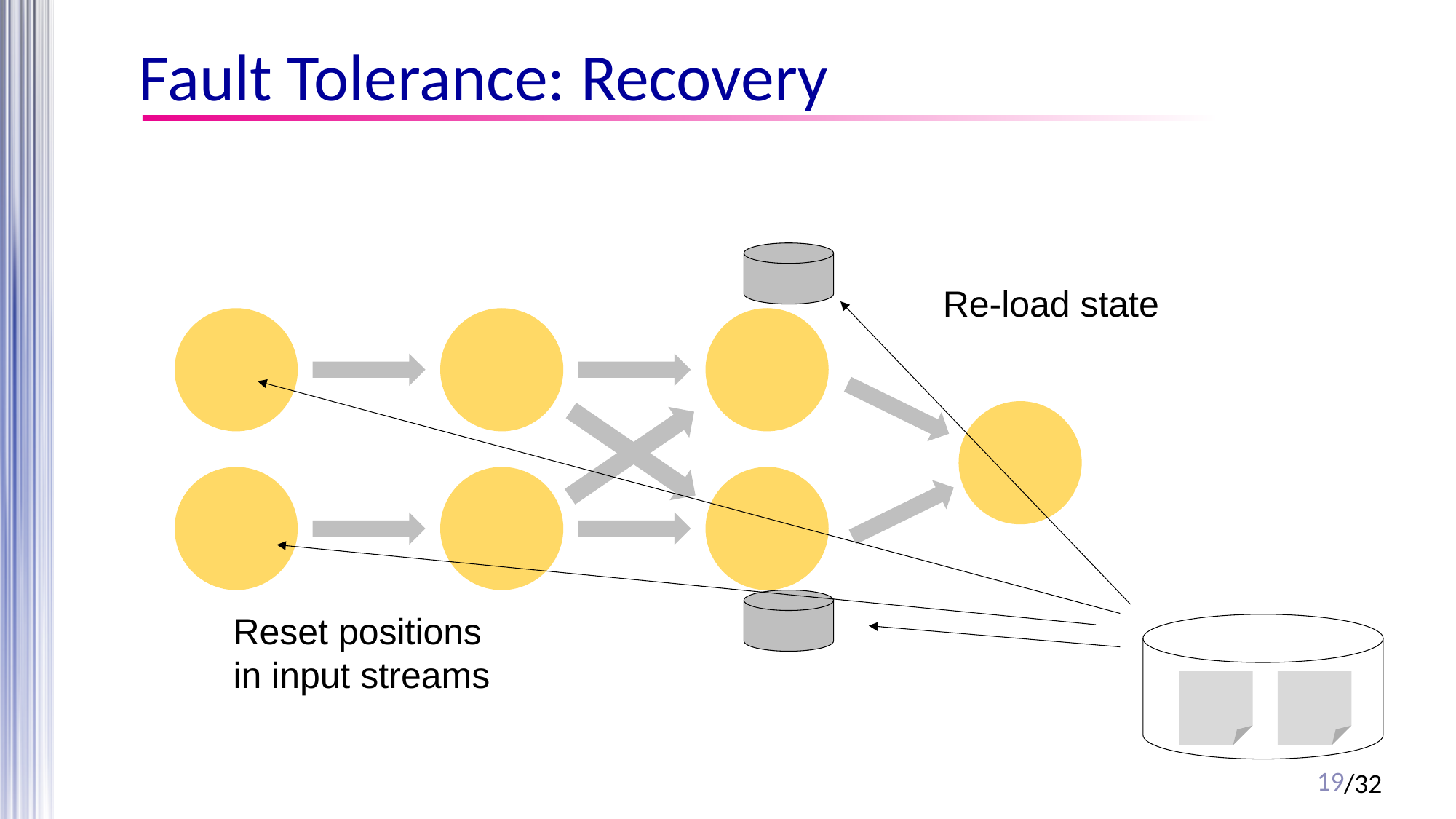

# Fault Tolerance: Recovery

Re-load state

Reset positions
in input streams

19